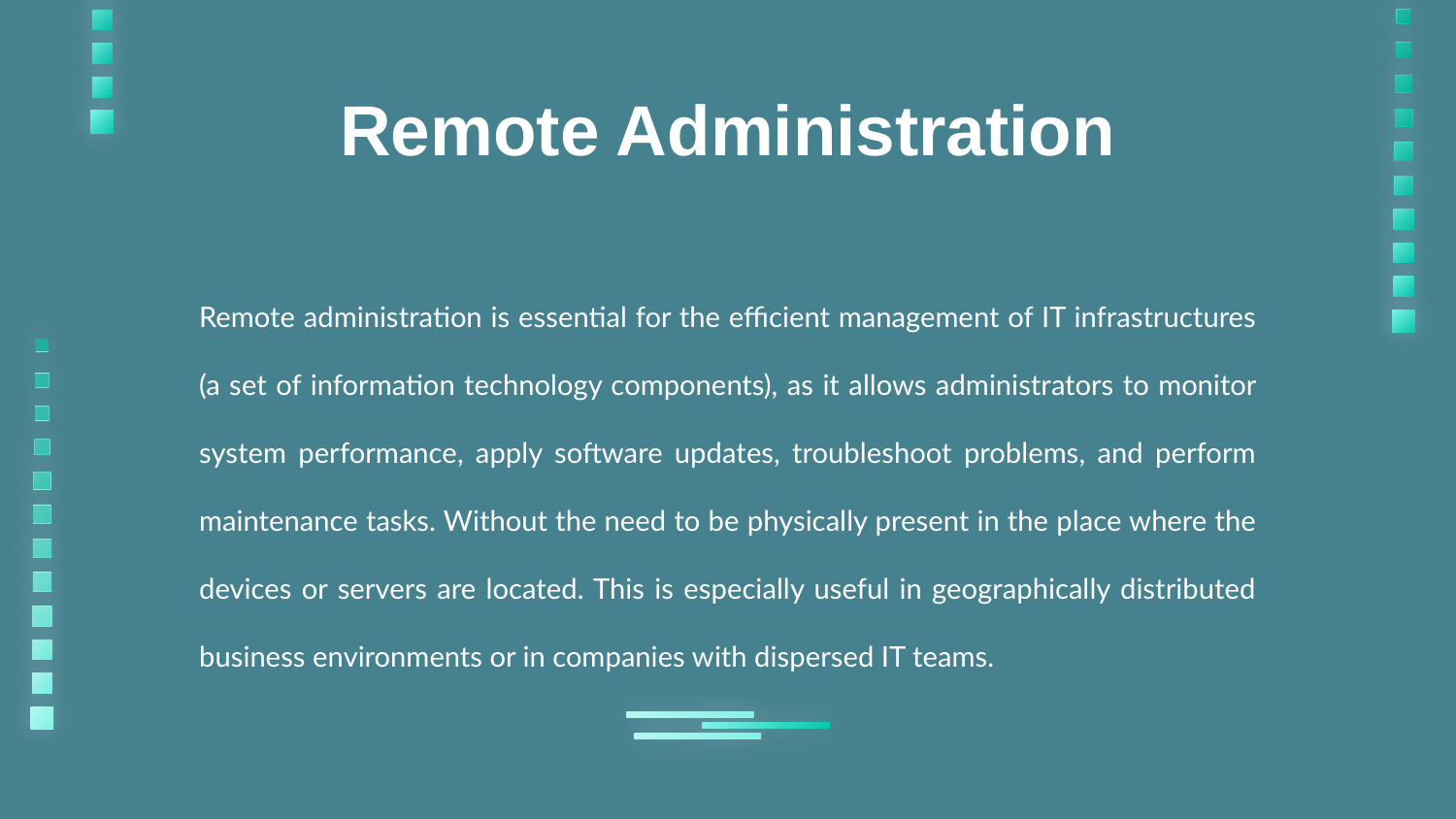

# Remote Administration
Remote administration is essential for the efficient management of IT infrastructures (a set of information technology components), as it allows administrators to monitor system performance, apply software updates, troubleshoot problems, and perform maintenance tasks. Without the need to be physically present in the place where the devices or servers are located. This is especially useful in geographically distributed business environments or in companies with dispersed IT teams.